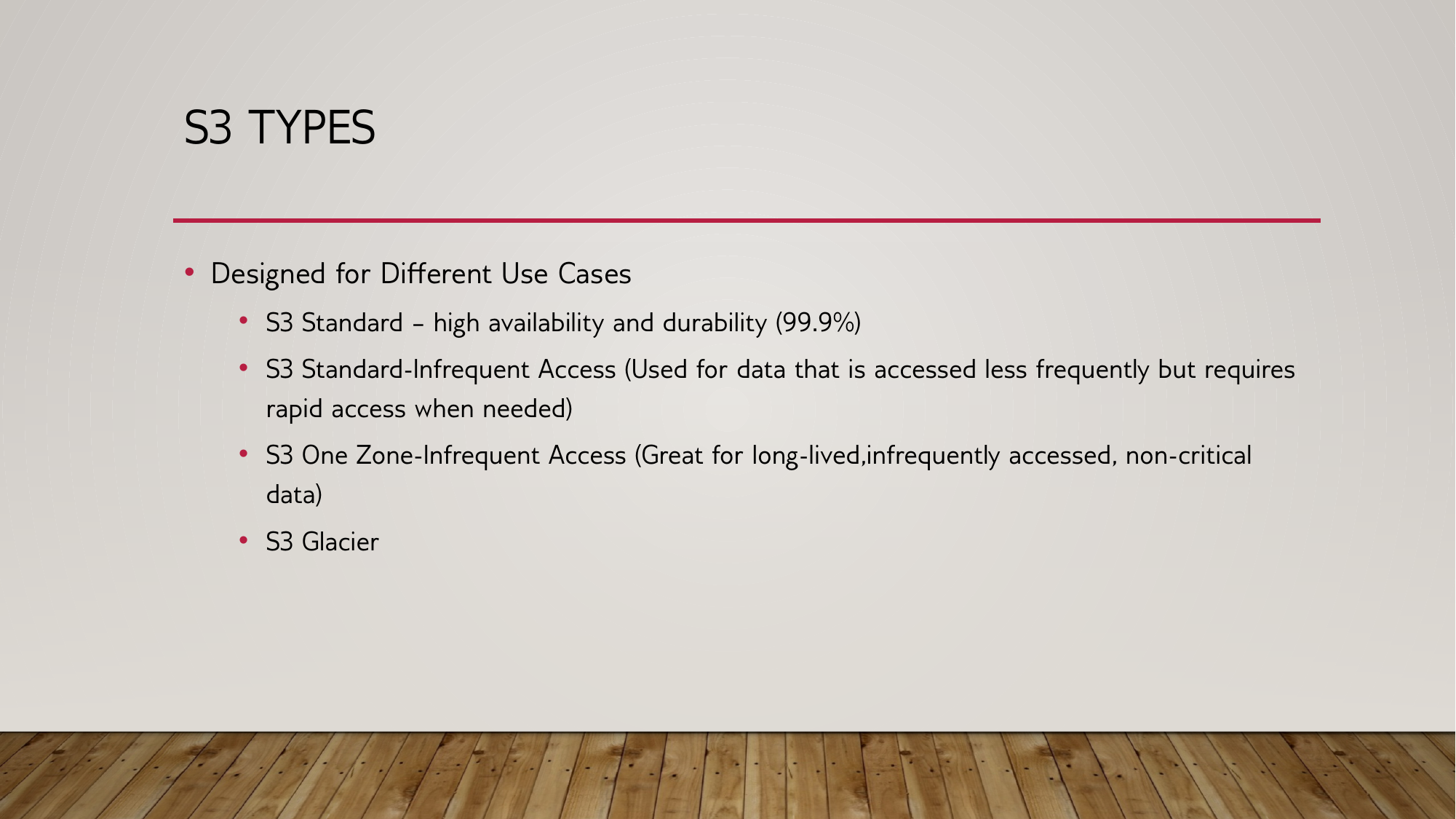

# S3 types
Designed for Different Use Cases
S3 Standard – high availability and durability (99.9%)
S3 Standard-Infrequent Access (Used for data that is accessed less frequently but requires rapid access when needed)
S3 One Zone-Infrequent Access (Great for long-lived,infrequently accessed, non-critical data)
S3 Glacier